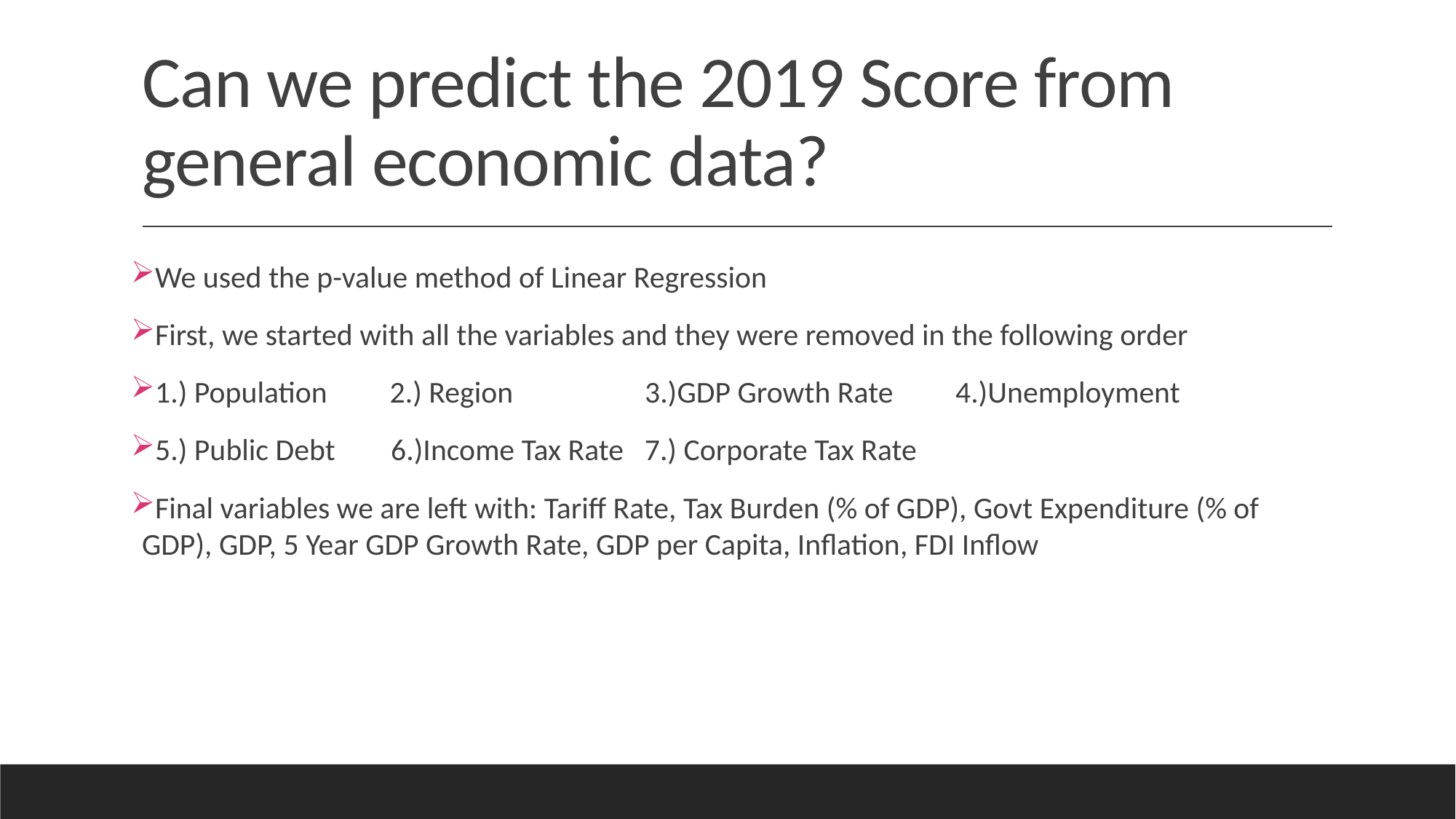

# Can we predict the 2019 Score from general economic data?
We used the p-value method of Linear Regression
First, we started with all the variables and they were removed in the following order
1.) Population         2.) Region                   3.)GDP Growth Rate         4.)Unemployment
5.) Public Debt        6.)Income Tax Rate   7.) Corporate Tax Rate
Final variables we are left with: Tariff Rate, Tax Burden (% of GDP), Govt Expenditure (% of GDP), GDP, 5 Year GDP Growth Rate, GDP per Capita, Inflation, FDI Inflow